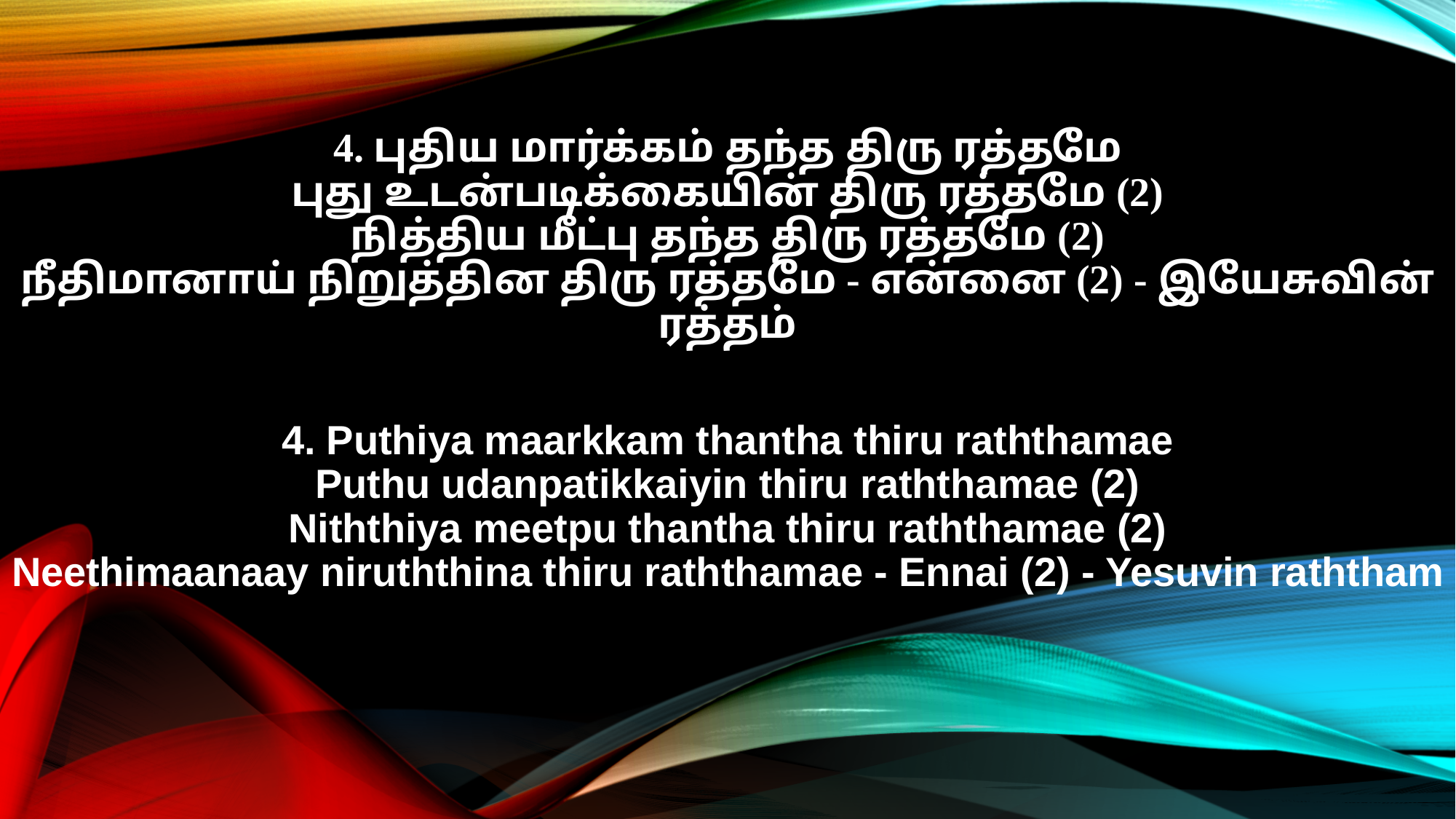

4. புதிய மார்க்கம் தந்த திரு ரத்தமே
புது உடன்படிக்கையின் திரு ரத்தமே (2)
நித்திய மீட்பு தந்த திரு ரத்தமே (2)
நீதிமானாய் நிறுத்தின திரு ரத்தமே - என்னை (2) - இயேசுவின் ரத்தம்

4. Puthiya maarkkam thantha thiru raththamae
Puthu udanpatikkaiyin thiru raththamae (2)
Niththiya meetpu thantha thiru raththamae (2)
Neethimaanaay niruththina thiru raththamae - Ennai (2) - Yesuvin raththam